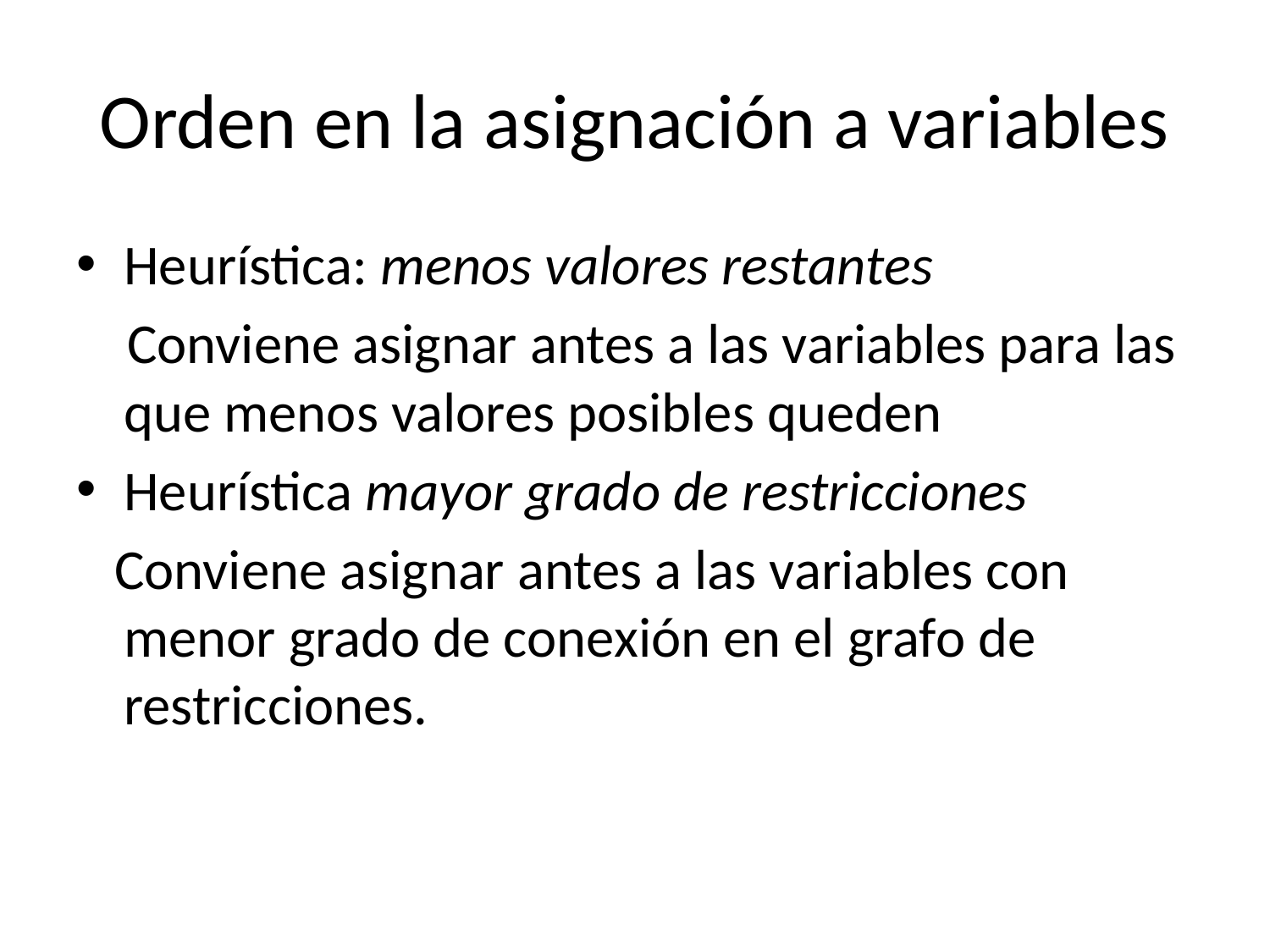

# Orden en la asignación a variables
Heurística: menos valores restantes
    Conviene asignar antes a las variables para las que menos valores posibles queden
Heurística mayor grado de restricciones
   Conviene asignar antes a las variables con menor grado de conexión en el grafo de restricciones.